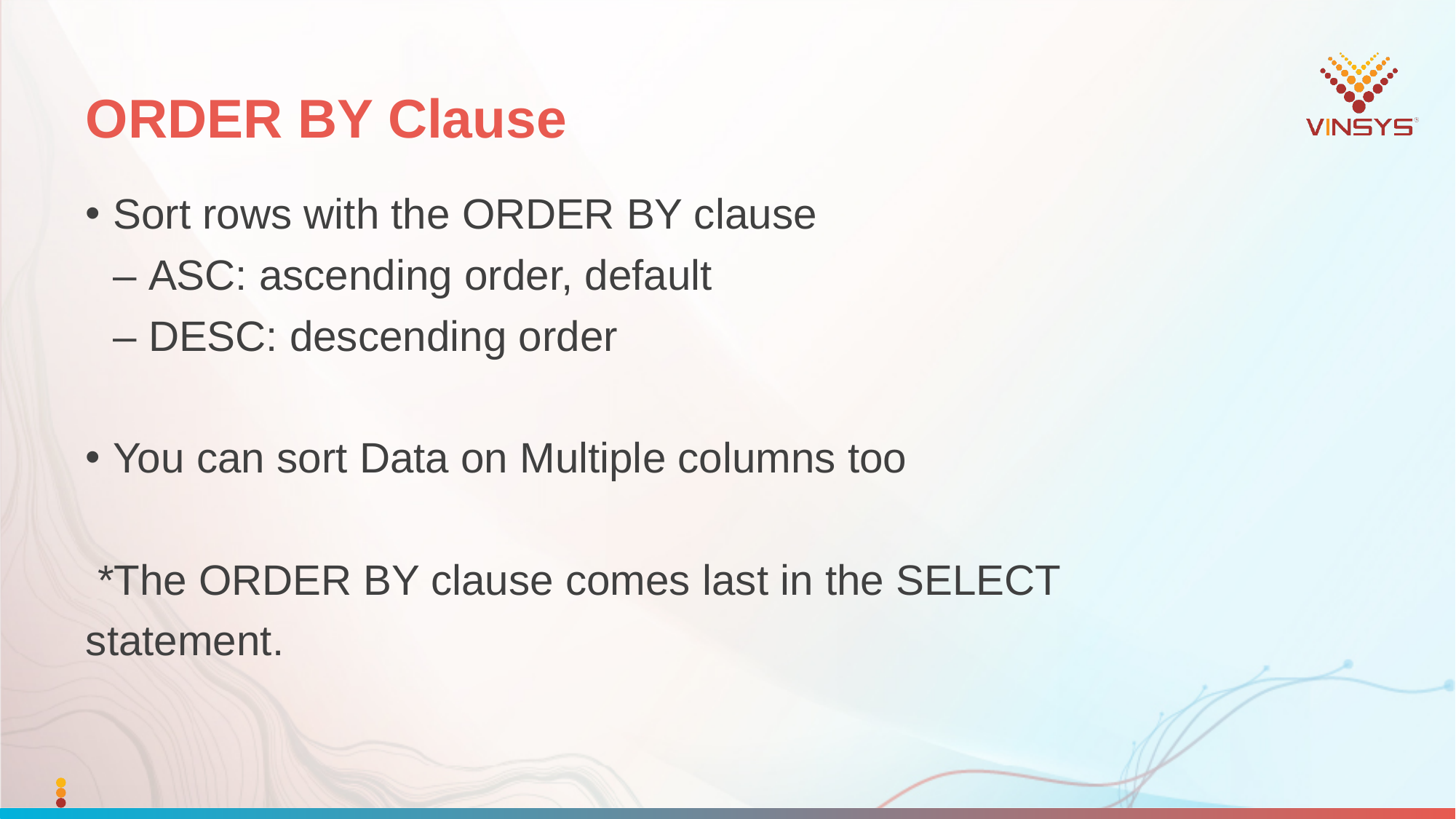

# ORDER BY Clause
Sort rows with the ORDER BY clause
	– ASC: ascending order, default
	– DESC: descending order

You can sort Data on Multiple columns too

 *The ORDER BY clause comes last in the SELECT
statement.